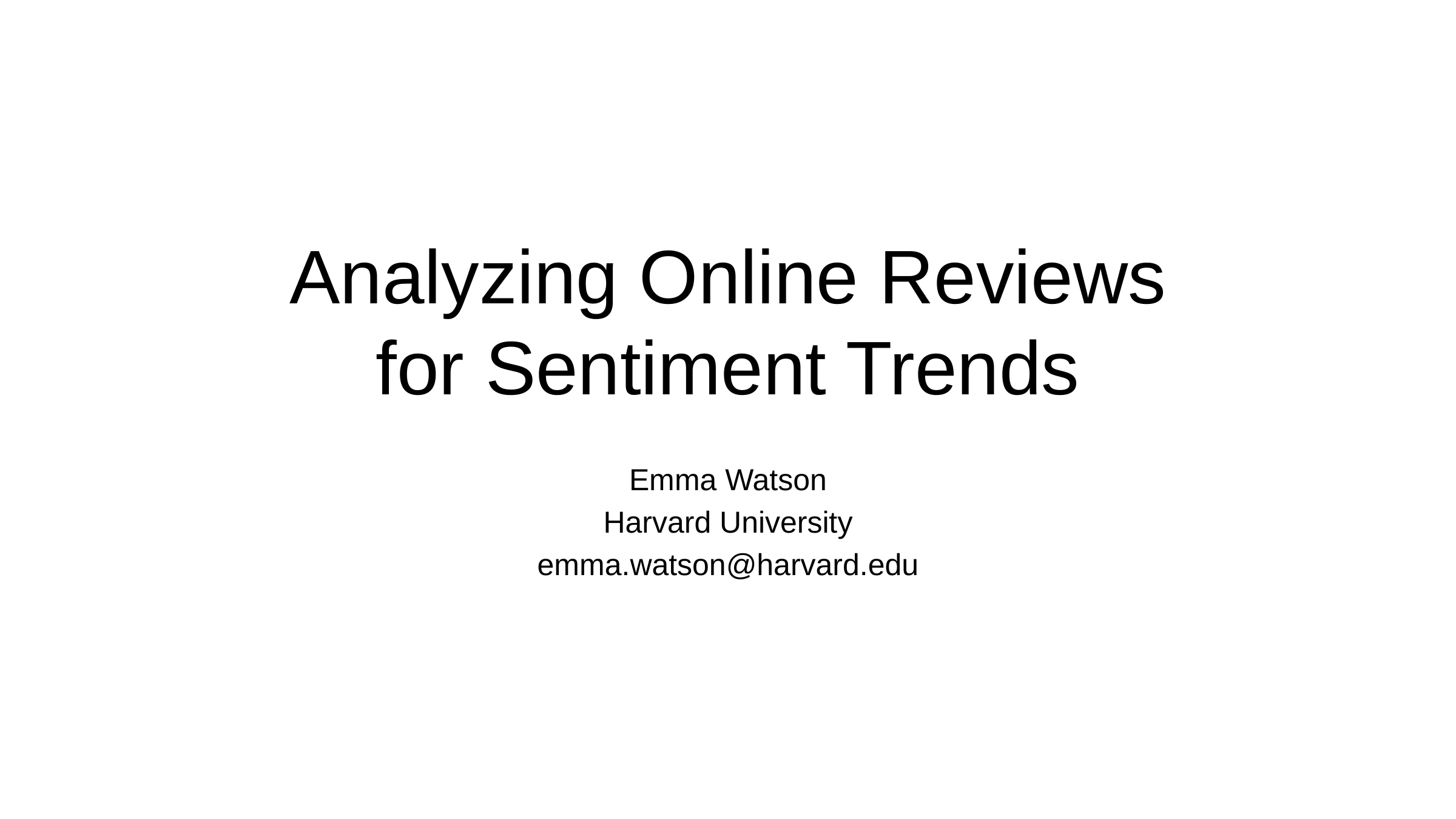

# Analyzing Online Reviews for Sentiment Trends
Emma Watson
Harvard University
emma.watson@harvard.edu